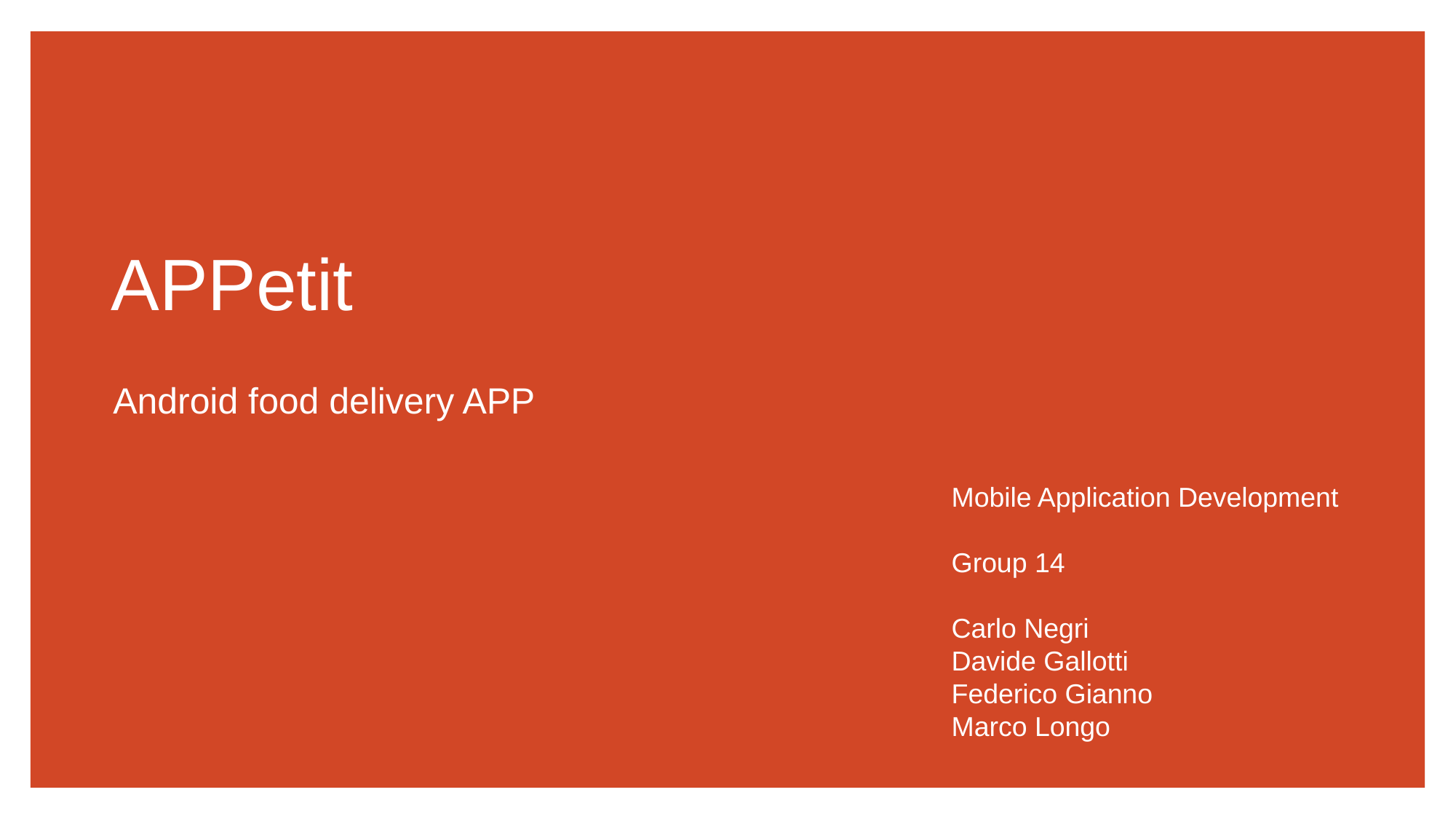

# APPetit
Android food delivery APP
Mobile Application Development

Group 14
Carlo Negri
Davide Gallotti
Federico Gianno
Marco Longo